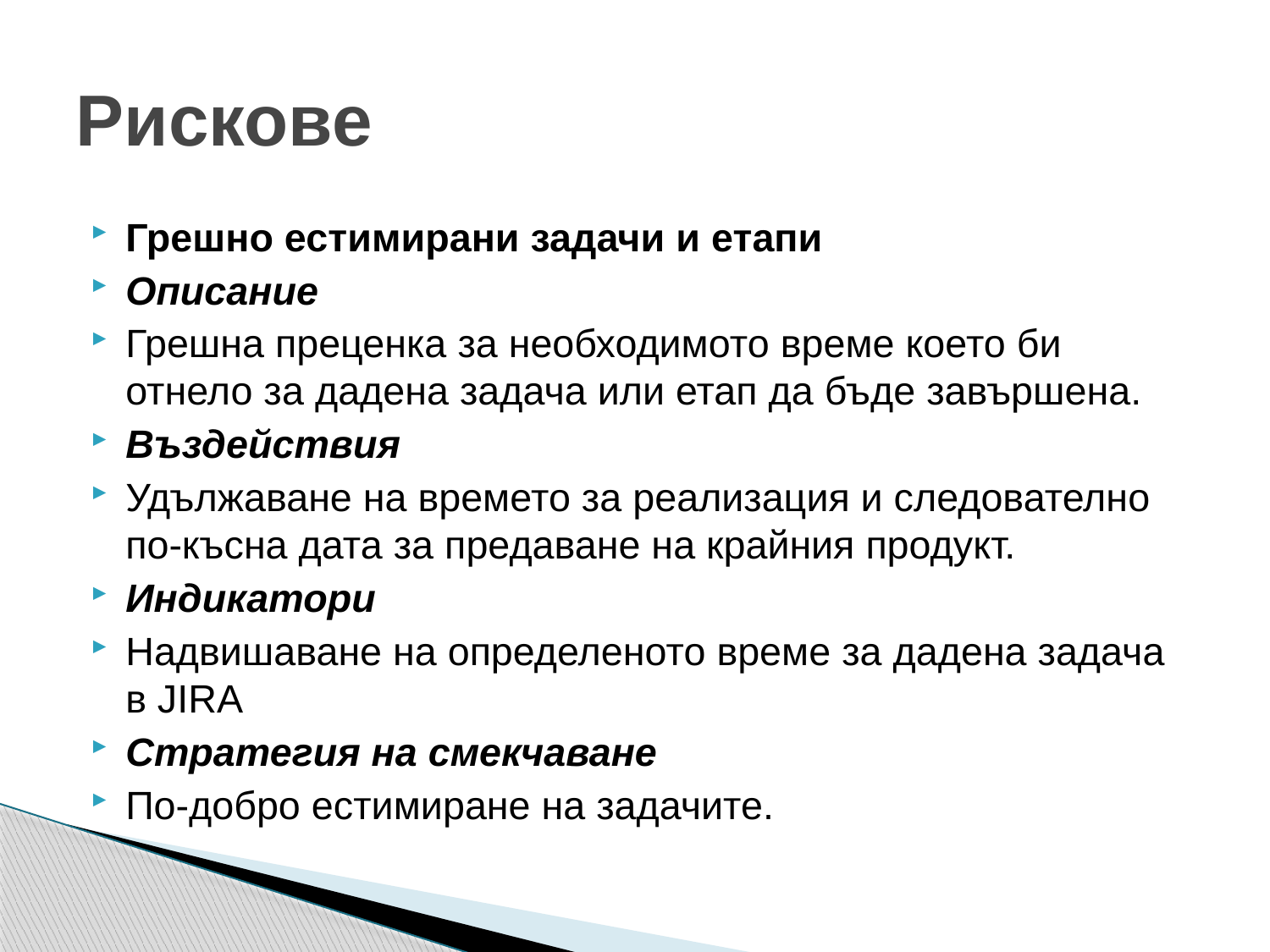

# Рискове
Грешно естимирани задачи и етапи
Описание
Грешна преценка за необходимото време което би отнело за дадена задача или етап да бъде завършена.
Въздействия
Удължаване на времето за реализация и следователно по-късна дата за предаване на крайния продукт.
Индикатори
Надвишаване на определеното време за дадена задача в JIRA
Стратегия на смекчаване
По-добро естимиране на задачите.